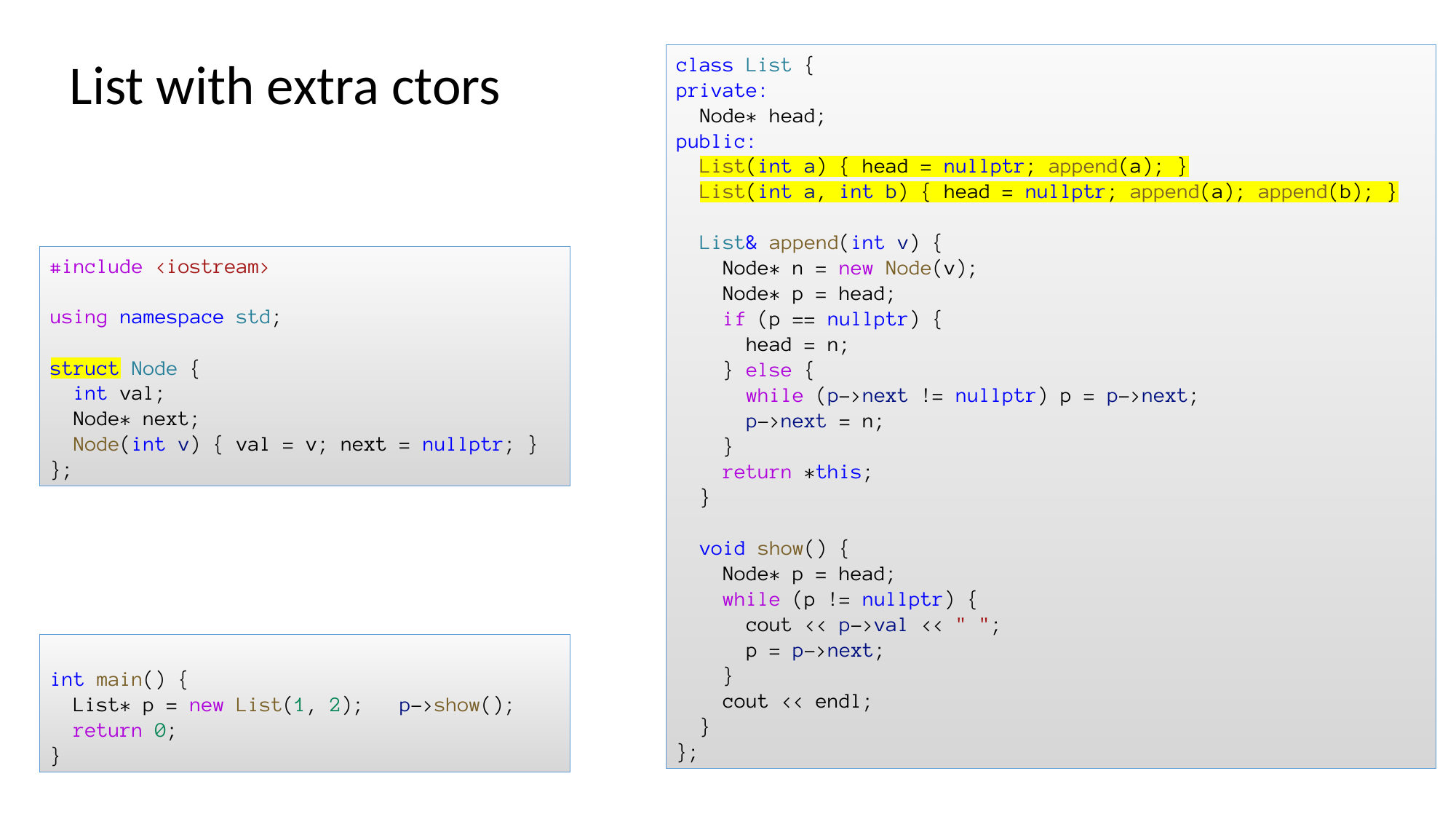

List with extra ctors
class List {
private:
  Node* head;
public:
  List(int a) { head = nullptr; append(a); }
  List(int a, int b) { head = nullptr; append(a); append(b); }
  List& append(int v) {
    Node* n = new Node(v);
    Node* p = head;
    if (p == nullptr) {
      head = n;
    } else {
      while (p->next != nullptr) p = p->next;
      p->next = n;
    }
    return *this;
  }
  void show() {
    Node* p = head;
    while (p != nullptr) {
      cout << p->val << " ";
      p = p->next;
    }
    cout << endl;
  }
};
#include <iostream>
using namespace std;
struct Node {
  int val;
  Node* next;
  Node(int v) { val = v; next = nullptr; }
};
int main() {
  List* p = new List(1, 2);   p->show();
  return 0;
}